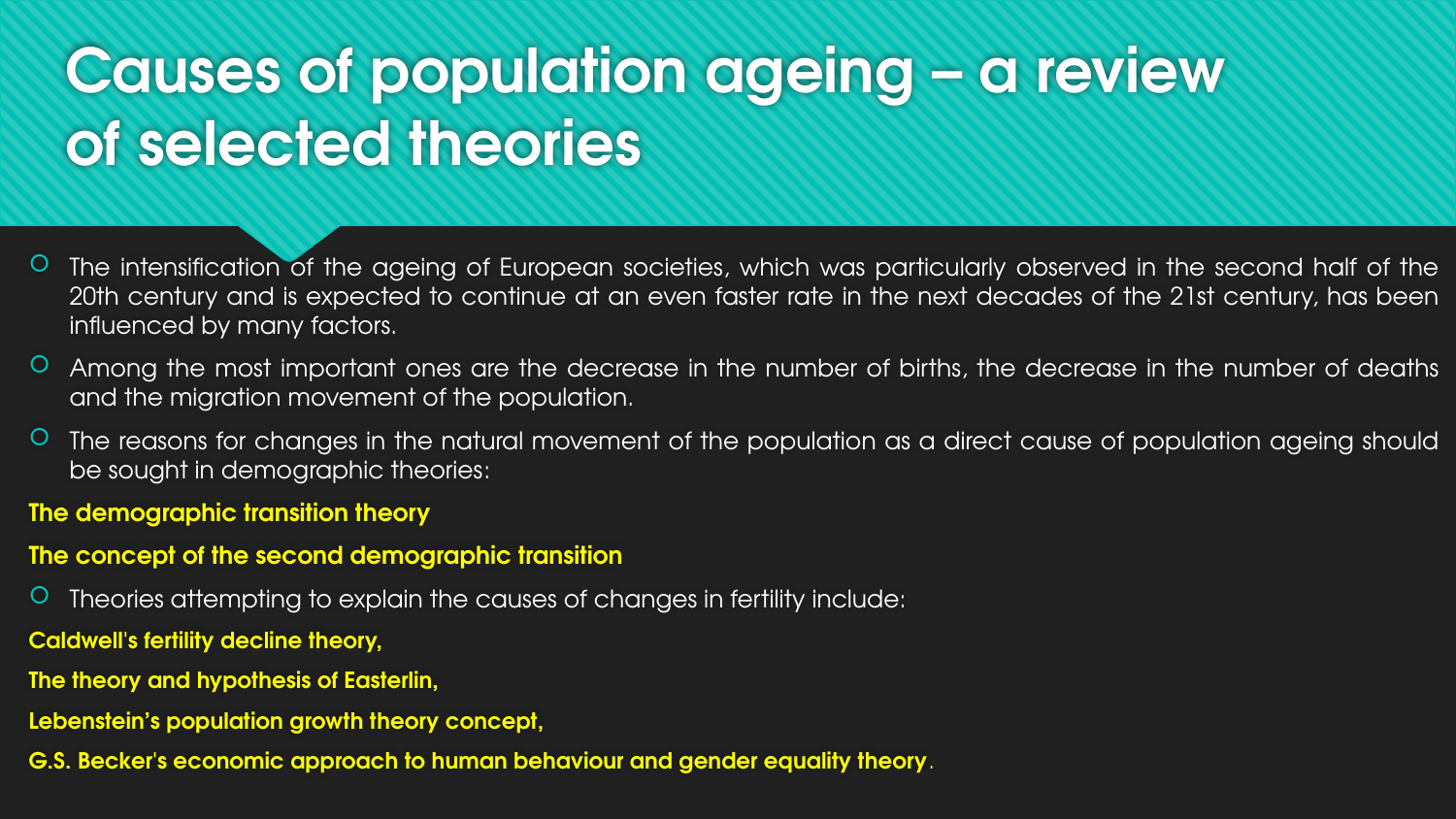

# Causes of population ageing – a review of selected theories
The intensification of the ageing of European societies, which was particularly observed in the second half of the 20th century and is expected to continue at an even faster rate in the next decades of the 21st century, has been influenced by many factors.
Among the most important ones are the decrease in the number of births, the decrease in the number of deaths and the migration movement of the population.
The reasons for changes in the natural movement of the population as a direct cause of population ageing should be sought in demographic theories:
The demographic transition theory
The concept of the second demographic transition
Theories attempting to explain the causes of changes in fertility include:
Caldwell's fertility decline theory,
The theory and hypothesis of Easterlin,
Lebenstein’s population growth theory concept,
G.S. Becker's economic approach to human behaviour and gender equality theory.